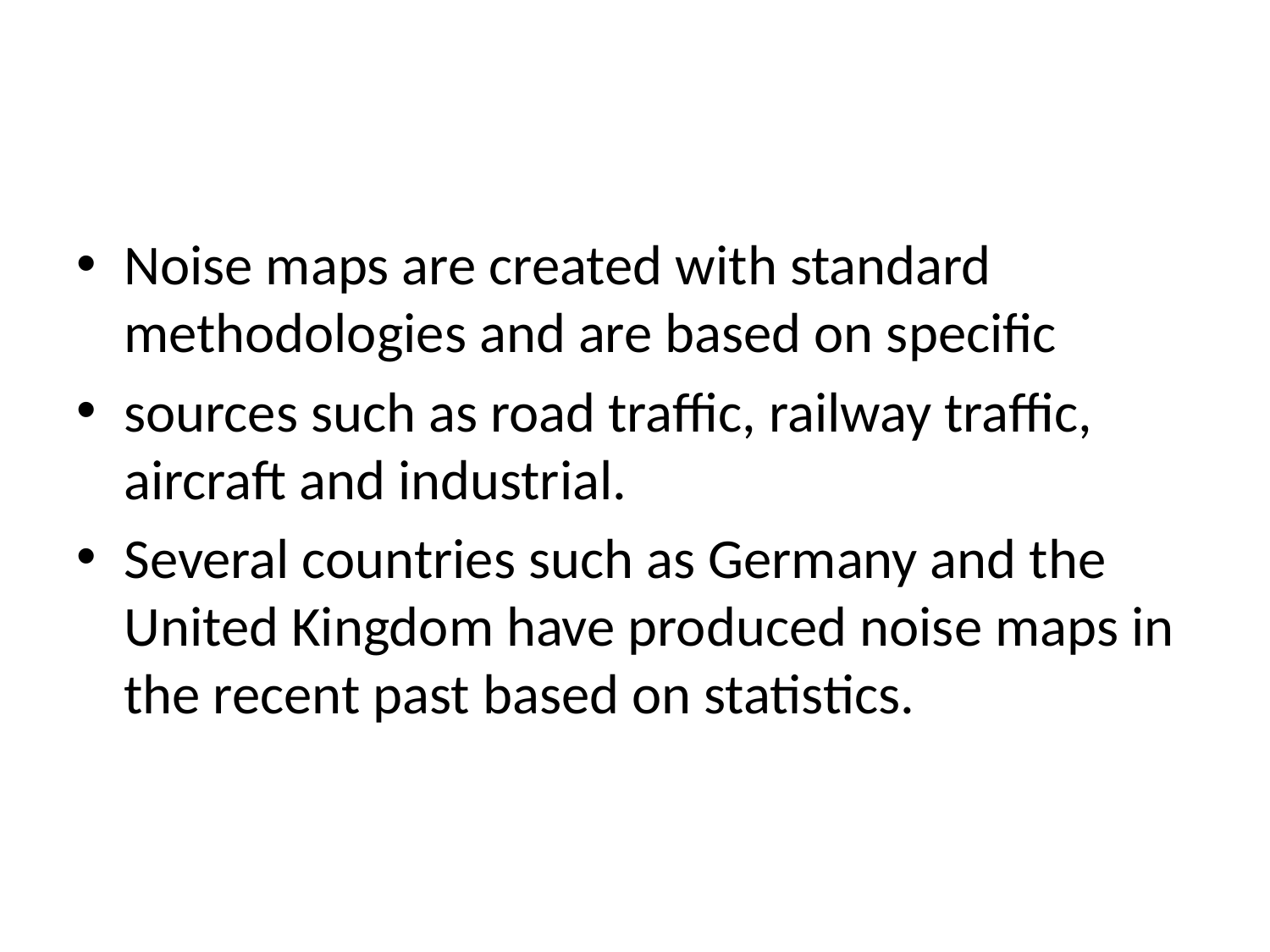

#
Noise maps are created with standard methodologies and are based on specific
sources such as road traffic, railway traffic, aircraft and industrial.
Several countries such as Germany and the United Kingdom have produced noise maps in the recent past based on statistics.